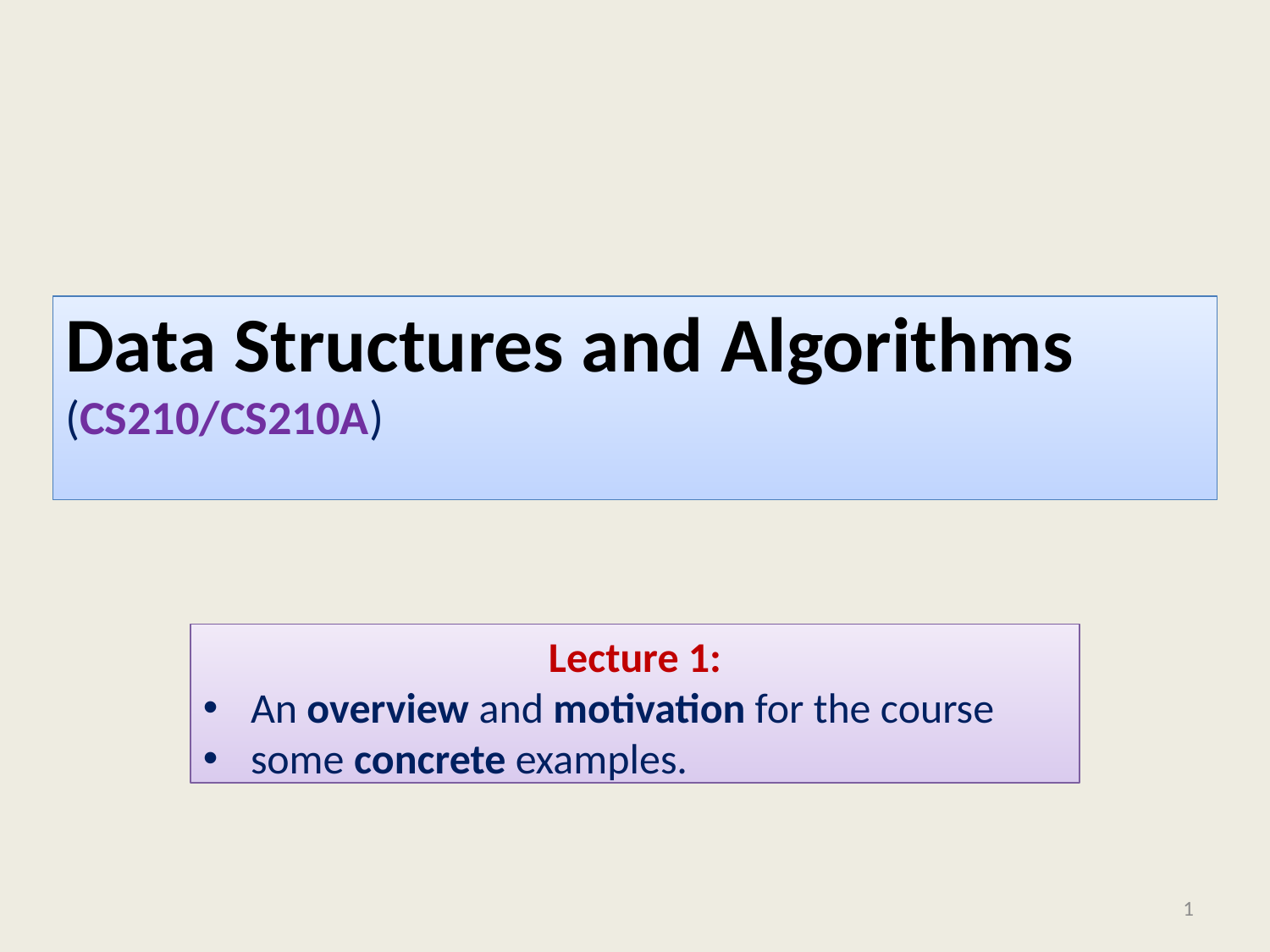

Data Structures and Algorithms
(CS210/CS210A)

Lecture 1:
An overview and motivation for the course
some concrete examples.

1